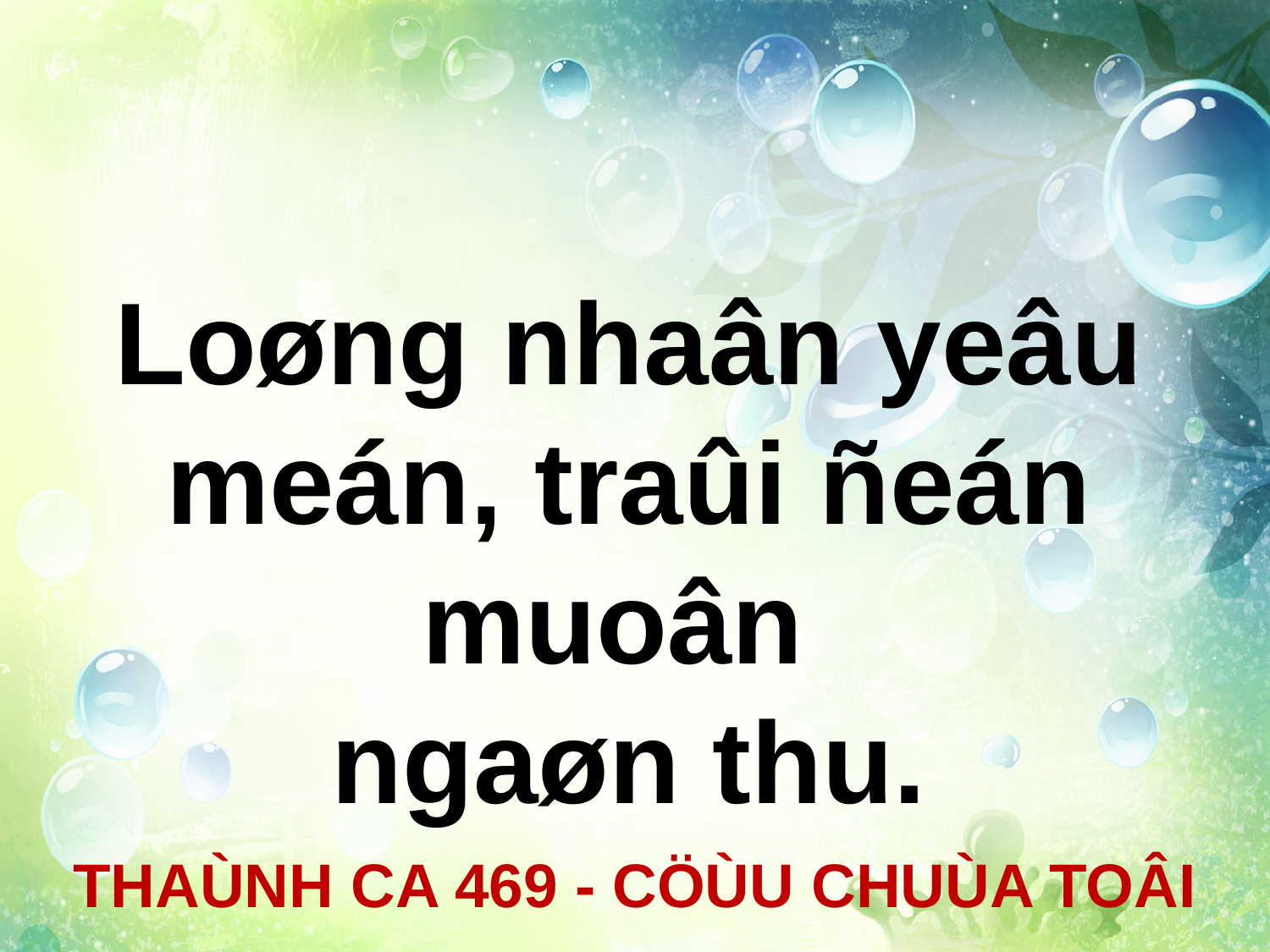

Loøng nhaân yeâu meán, traûi ñeán muoân
ngaøn thu.
THAÙNH CA 469 - CÖÙU CHUÙA TOÂI